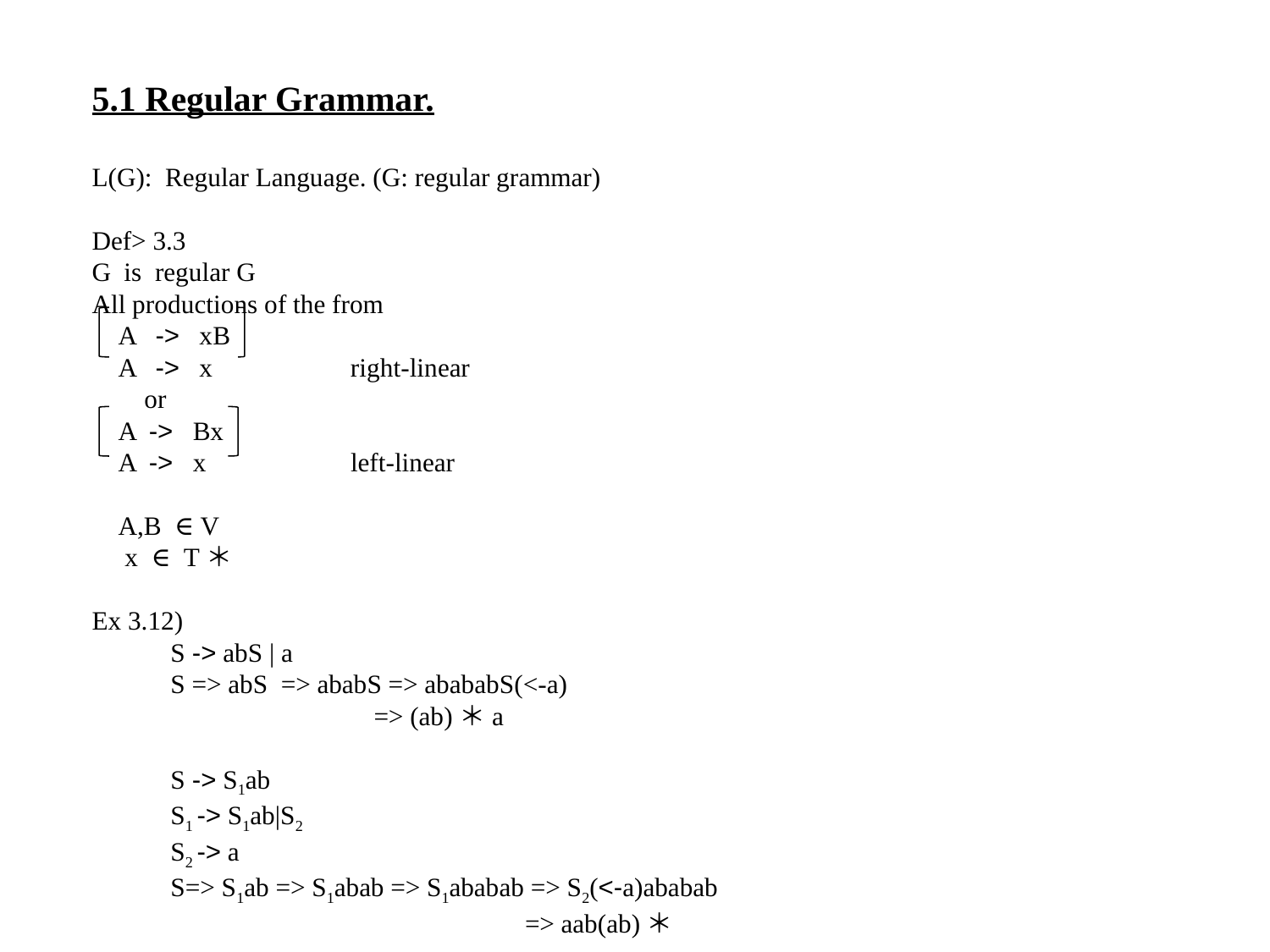

5.1 Regular Grammar.

L(G):  Regular Language. (G: regular grammar)

Def> 3.3
G  is  regular G
All productions of the from
    A   ->   xB
    A   ->   x                     right-linear
        or
    A  ->   Bx
    A  ->   x                      left-linear

    A,B  ∈ V
     x  ∈  T＊

Ex 3.12)
            S -> abS | a
            S => abS  => ababS => abababS(<-a)
                                           => (ab)＊a

            S -> S1ab
            S1 -> S1ab|S2
            S2 -> a
            S=> S1ab => S1abab => S1ababab => S2(<-a)ababab
                                                                  => aab(ab)＊